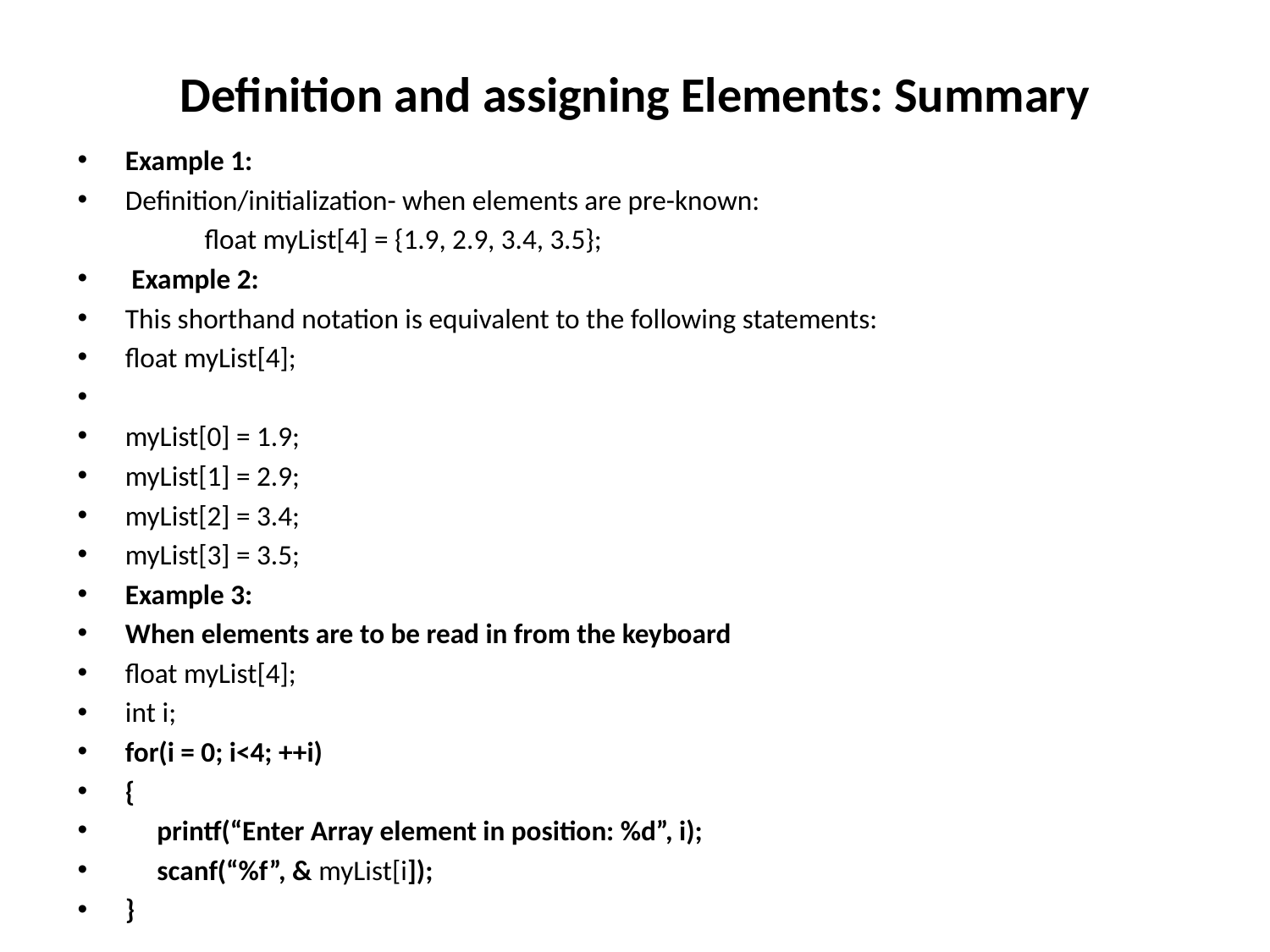

# Definition and assigning Elements: Summary
Example 1:
Definition/initialization- when elements are pre-known:
	float myList[4] = {1.9, 2.9, 3.4, 3.5};
 Example 2:
This shorthand notation is equivalent to the following statements:
float myList[4];

myList[0] = 1.9;
myList[1] = 2.9;
myList[2] = 3.4;
myList[3] = 3.5;
Example 3:
When elements are to be read in from the keyboard
float myList[4];
int i;
for(i = 0; i<4; ++i)
{
     printf(“Enter Array element in position: %d”, i);
     scanf(“%f”, & myList[i]);
}